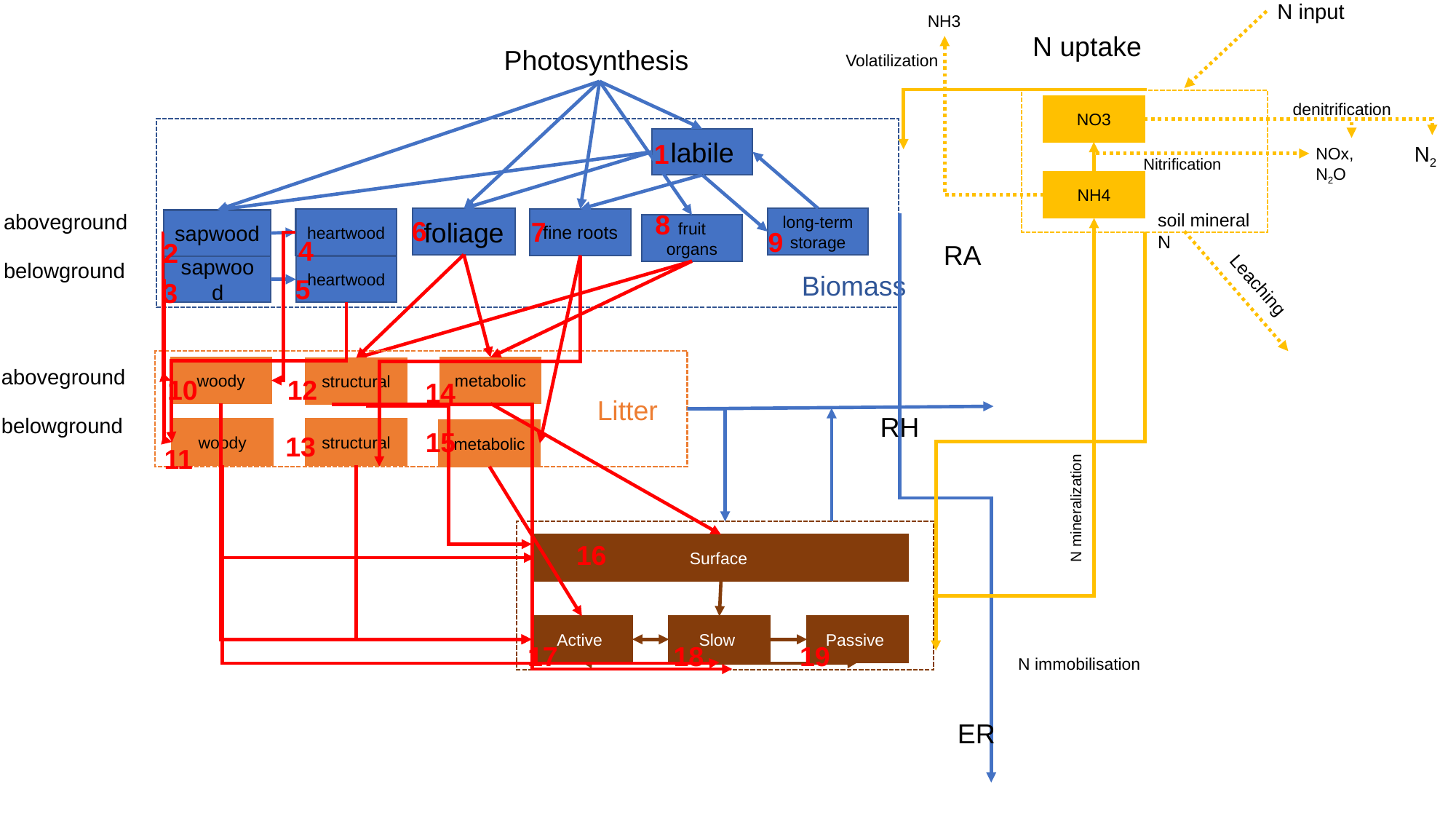

N input
NH3
N uptake
Photosynthesis
Volatilization

denitrification
NO3

labile
1
N2
NOx, N2O
Nitrification
NH4
8
soil mineral N
aboveground
6
foliage
long-term storage
heartwood
fine roots
7
sapwood
fruit organs
9
4
2
RA
belowground
sapwood
heartwood
Biomass
5
3
Leaching

woody
metabolic
structural
Litter
woody
structural
metabolic
aboveground
10
12
14
RH
belowground
15
13
11
N mineralization

Surface
Active
Slow
Passive
16
19
18
17
N immobilisation
ER